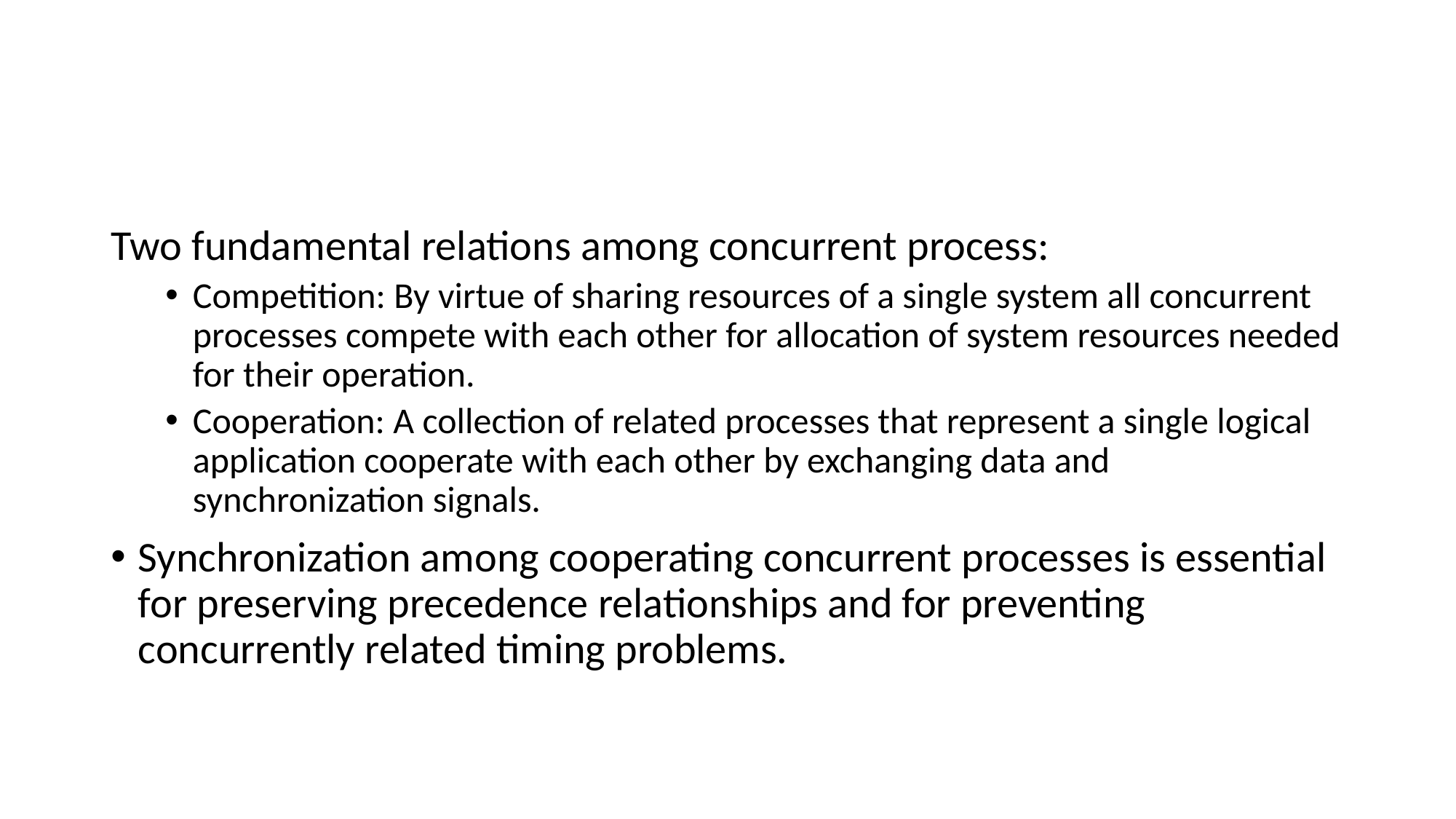

#
Two fundamental relations among concurrent process:
Competition: By virtue of sharing resources of a single system all concurrent processes compete with each other for allocation of system resources needed for their operation.
Cooperation: A collection of related processes that represent a single logical application cooperate with each other by exchanging data and synchronization signals.
Synchronization among cooperating concurrent processes is essential for preserving precedence relationships and for preventing concurrently related timing problems.